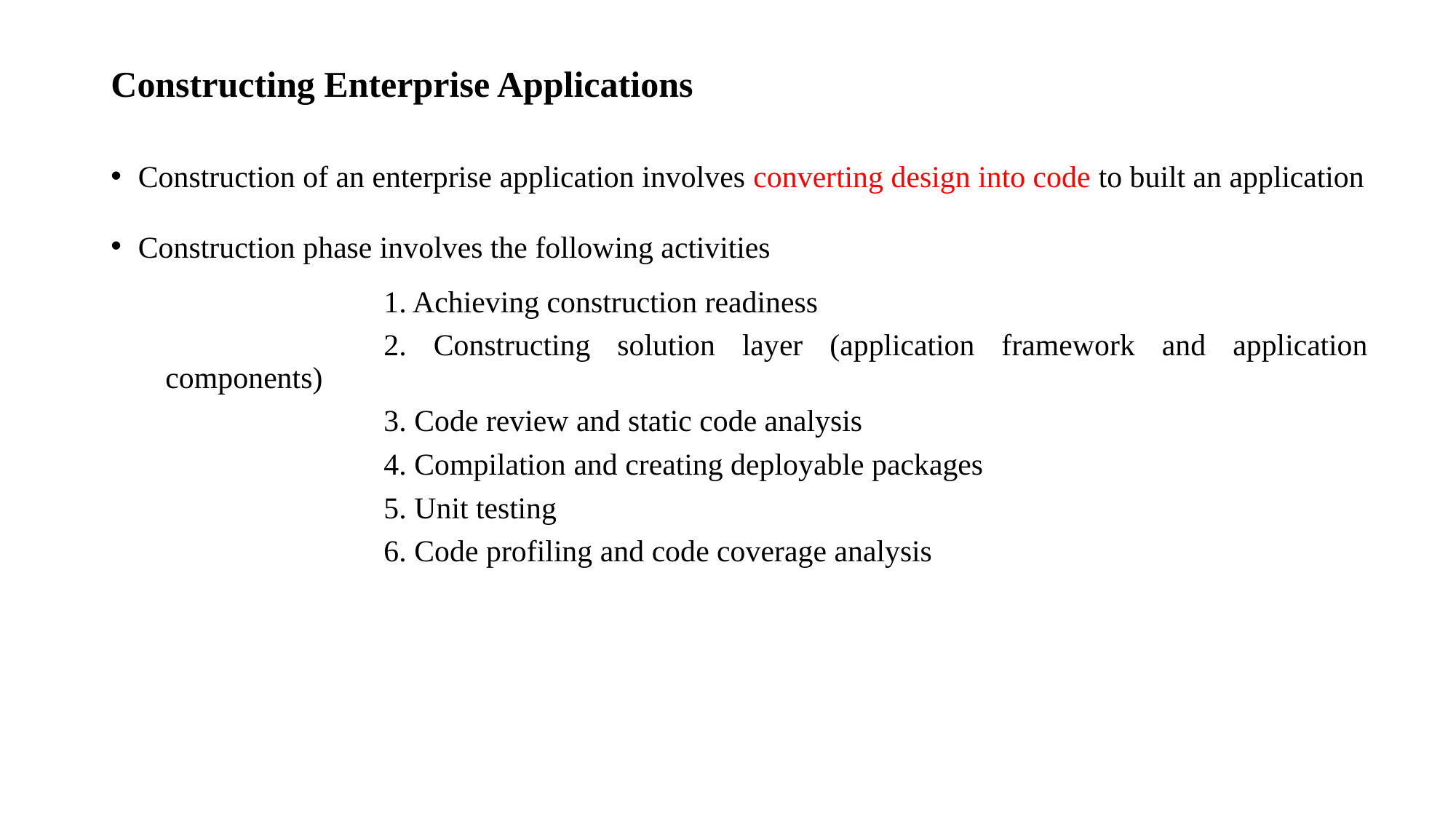

# Constructing Enterprise Applications
Construction of an enterprise application involves converting design into code to built an application
Construction phase involves the following activities
		1. Achieving construction readiness
		2. Constructing solution layer (application framework and application components)
		3. Code review and static code analysis
		4. Compilation and creating deployable packages
		5. Unit testing
		6. Code profiling and code coverage analysis